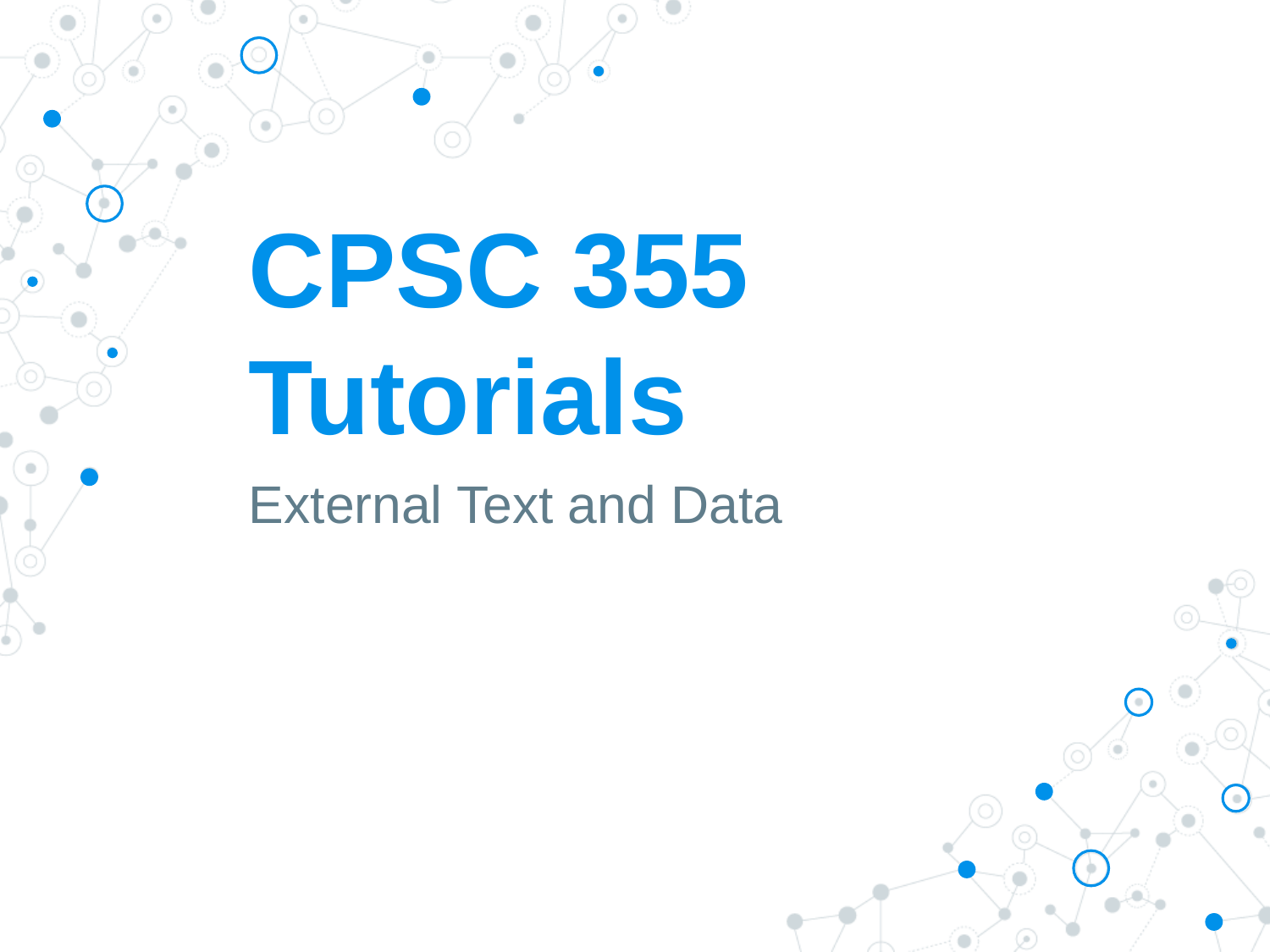

# CPSC 355 Tutorials
External Text and Data